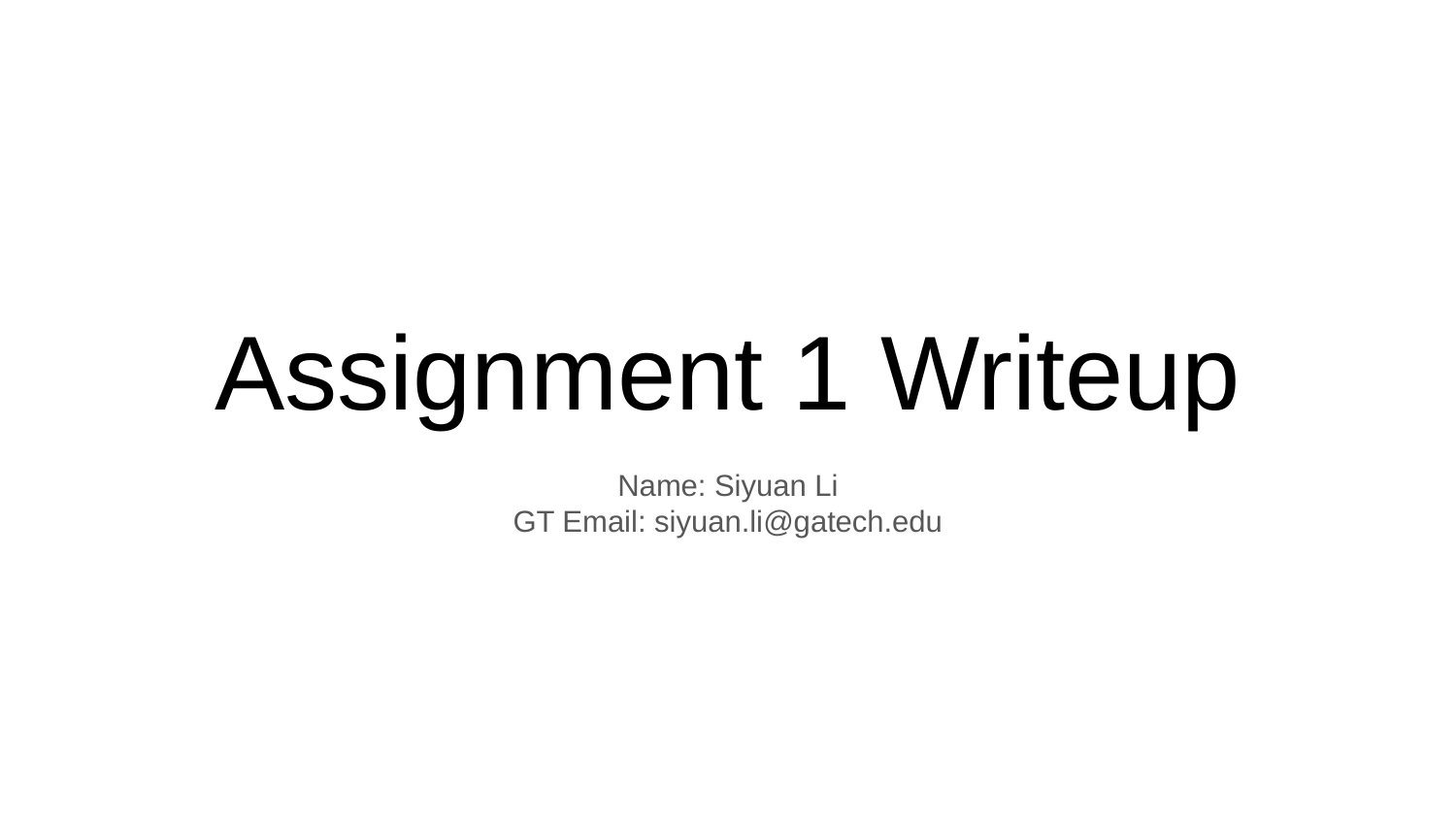

# Assignment 1 Writeup
Name: Siyuan Li
GT Email: siyuan.li@gatech.edu